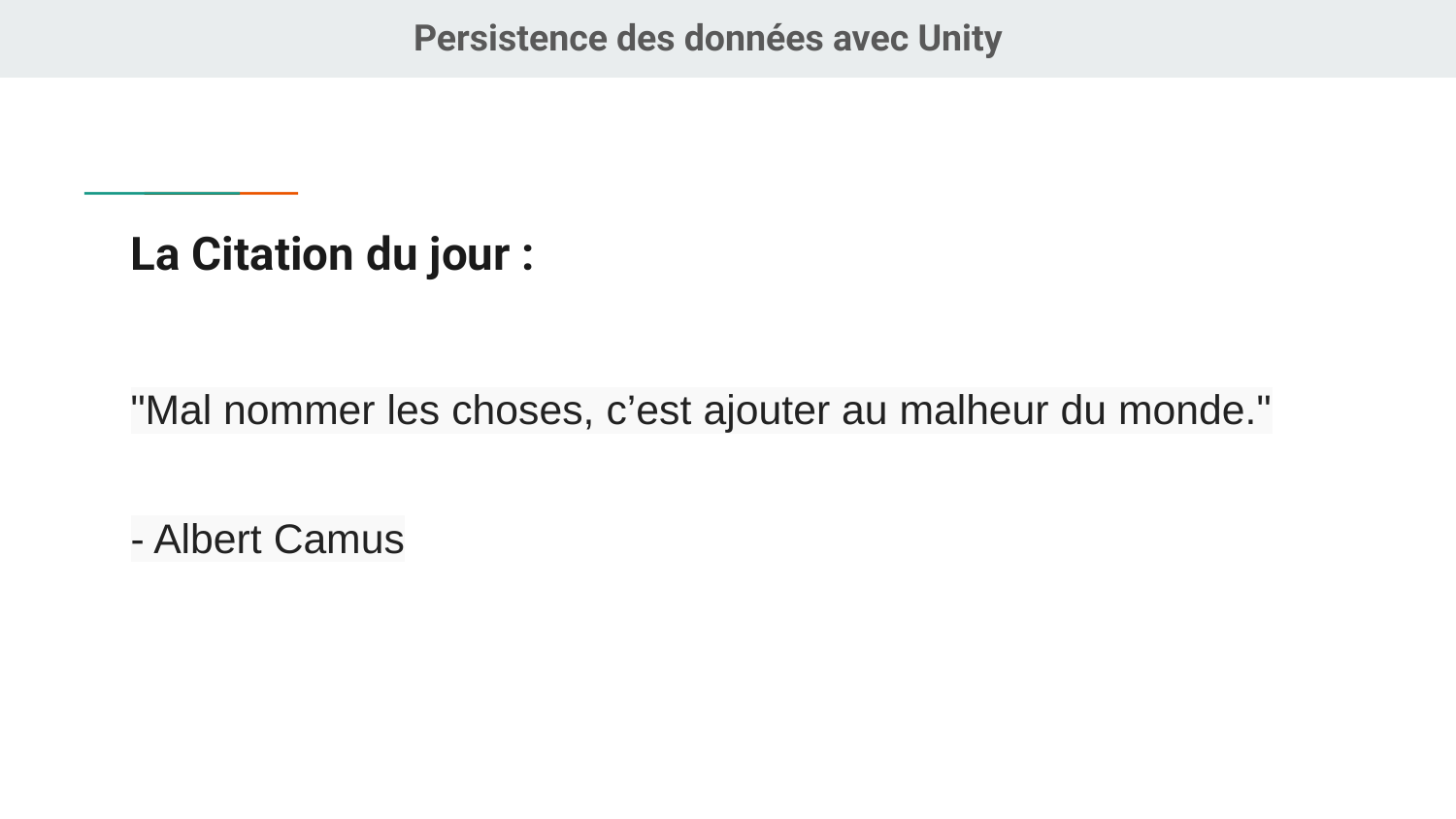

Persistence des données avec Unity
# La Citation du jour :
"Mal nommer les choses, c’est ajouter au malheur du monde."
- Albert Camus